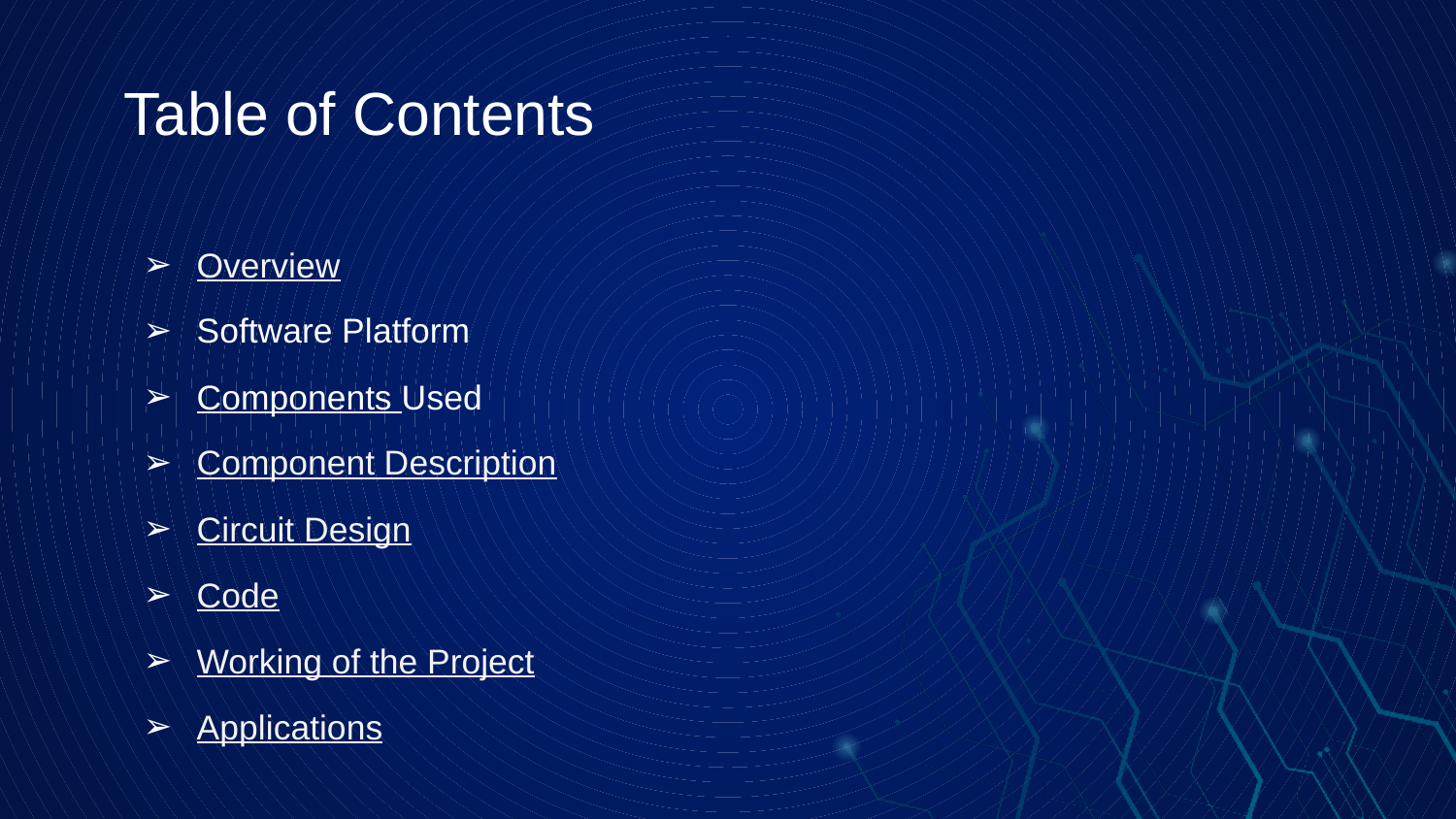

# Table of Contents
Overview
Software Platform
Components Used
Component Description
Circuit Design
Code
Working of the Project
Applications